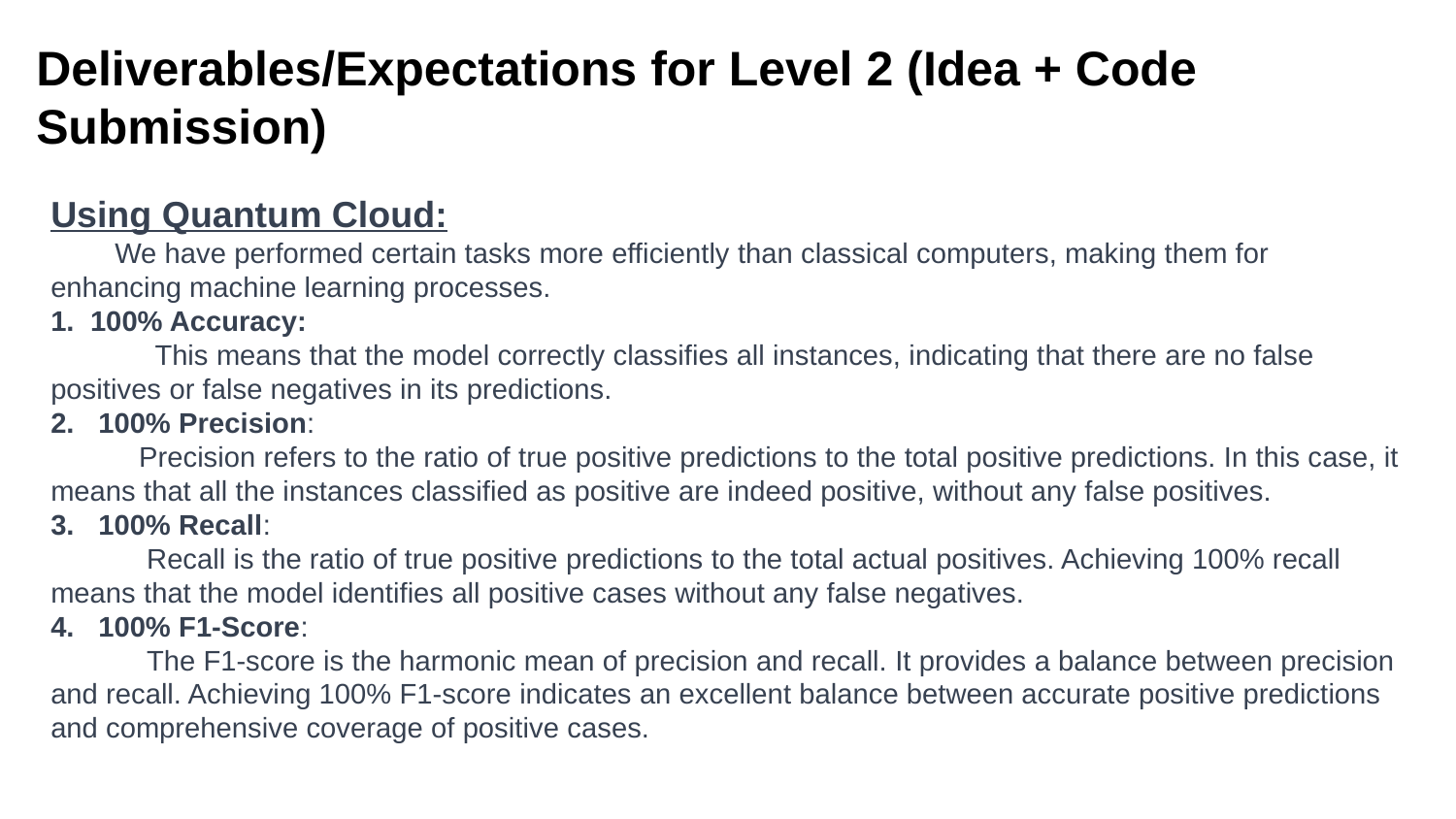

Deliverables/Expectations for Level 2 (Idea + Code Submission)

Using Quantum Cloud:
        We have performed certain tasks more efficiently than classical computers, making them for enhancing machine learning processes.
1.  100% Accuracy:
             This means that the model correctly classifies all instances, indicating that there are no false positives or false negatives in its predictions.
2.   100% Precision:
           Precision refers to the ratio of true positive predictions to the total positive predictions. In this case, it means that all the instances classified as positive are indeed positive, without any false positives.
3.   100% Recall:
            Recall is the ratio of true positive predictions to the total actual positives. Achieving 100% recall means that the model identifies all positive cases without any false negatives.
4.   100% F1-Score:
            The F1-score is the harmonic mean of precision and recall. It provides a balance between precision and recall. Achieving 100% F1-score indicates an excellent balance between accurate positive predictions and comprehensive coverage of positive cases.